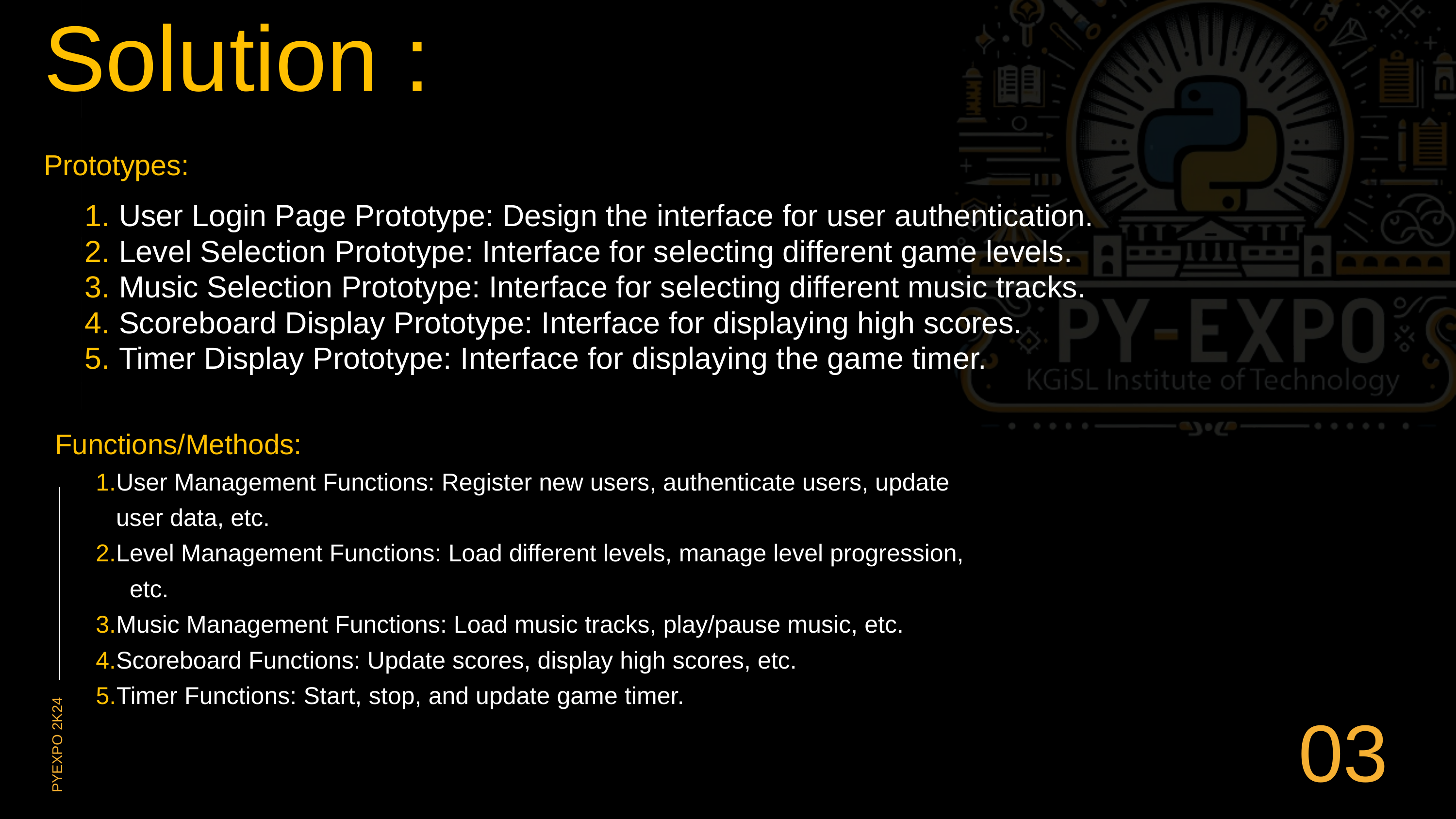

Solution :
Prototypes:
1. User Login Page Prototype: Design the interface for user authentication.
2. Level Selection Prototype: Interface for selecting different game levels.
3. Music Selection Prototype: Interface for selecting different music tracks.
4. Scoreboard Display Prototype: Interface for displaying high scores.
5. Timer Display Prototype: Interface for displaying the game timer.
Functions/Methods:
      1.User Management Functions: Register new users, authenticate users, update
         user data, etc.
      2.Level Management Functions: Load different levels, manage level progression,
           etc.
      3.Music Management Functions: Load music tracks, play/pause music, etc.
      4.Scoreboard Functions: Update scores, display high scores, etc.
      5.Timer Functions: Start, stop, and update game timer.

03
PYEXPO 2K24